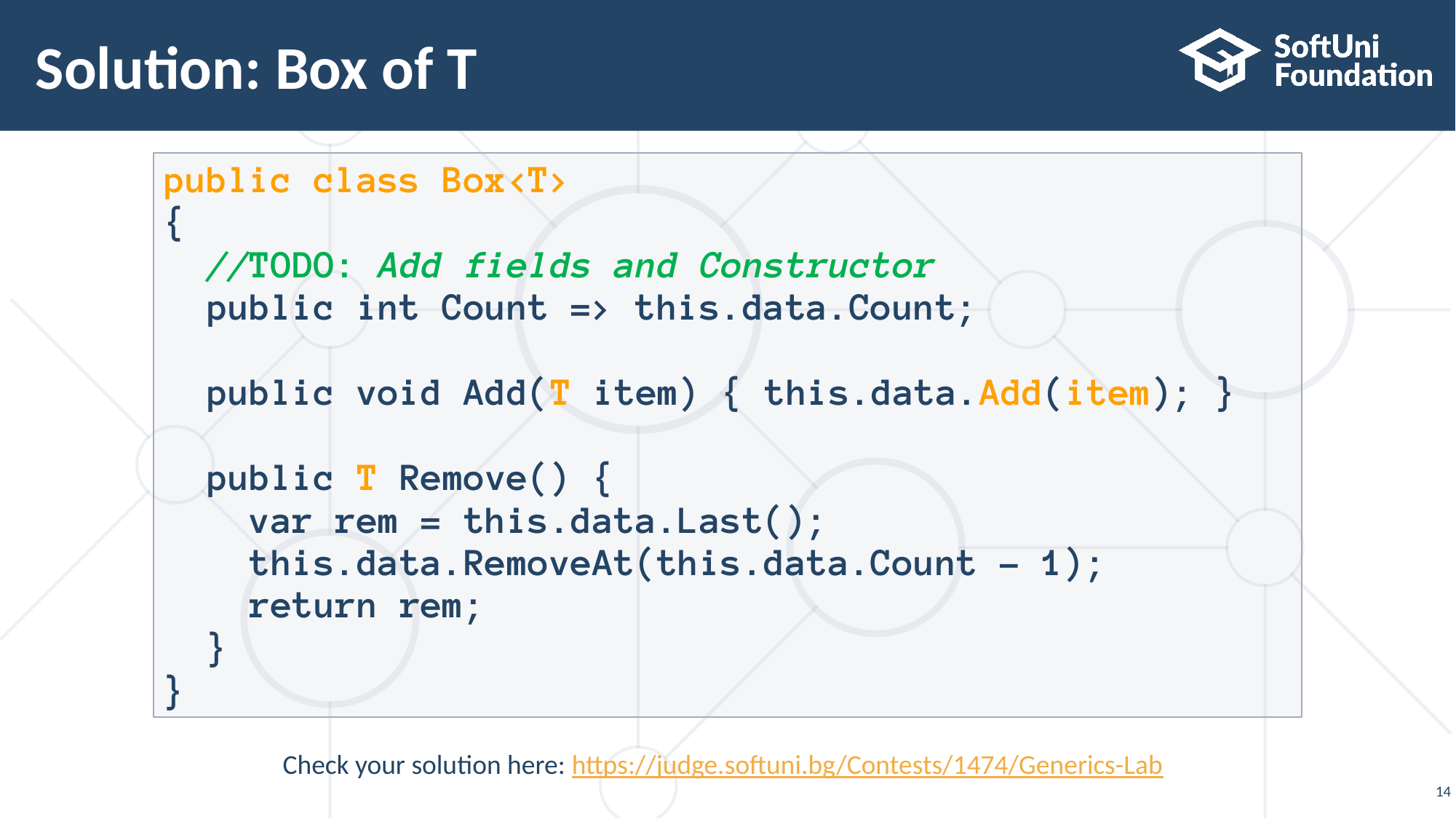

# Solution: Box of T
public class Box<T>
{
  //TODO: Add fields and Constructor
  public int Count => this.data.Count;

  public void Add(T item) { this.data.Add(item); }

  public T Remove() {
    var rem = this.data.Last();
    this.data.RemoveAt(this.data.Count - 1);
    return rem;
  }
}
Check your solution here: https://judge.softuni.bg/Contests/1474/Generics-Lab
14